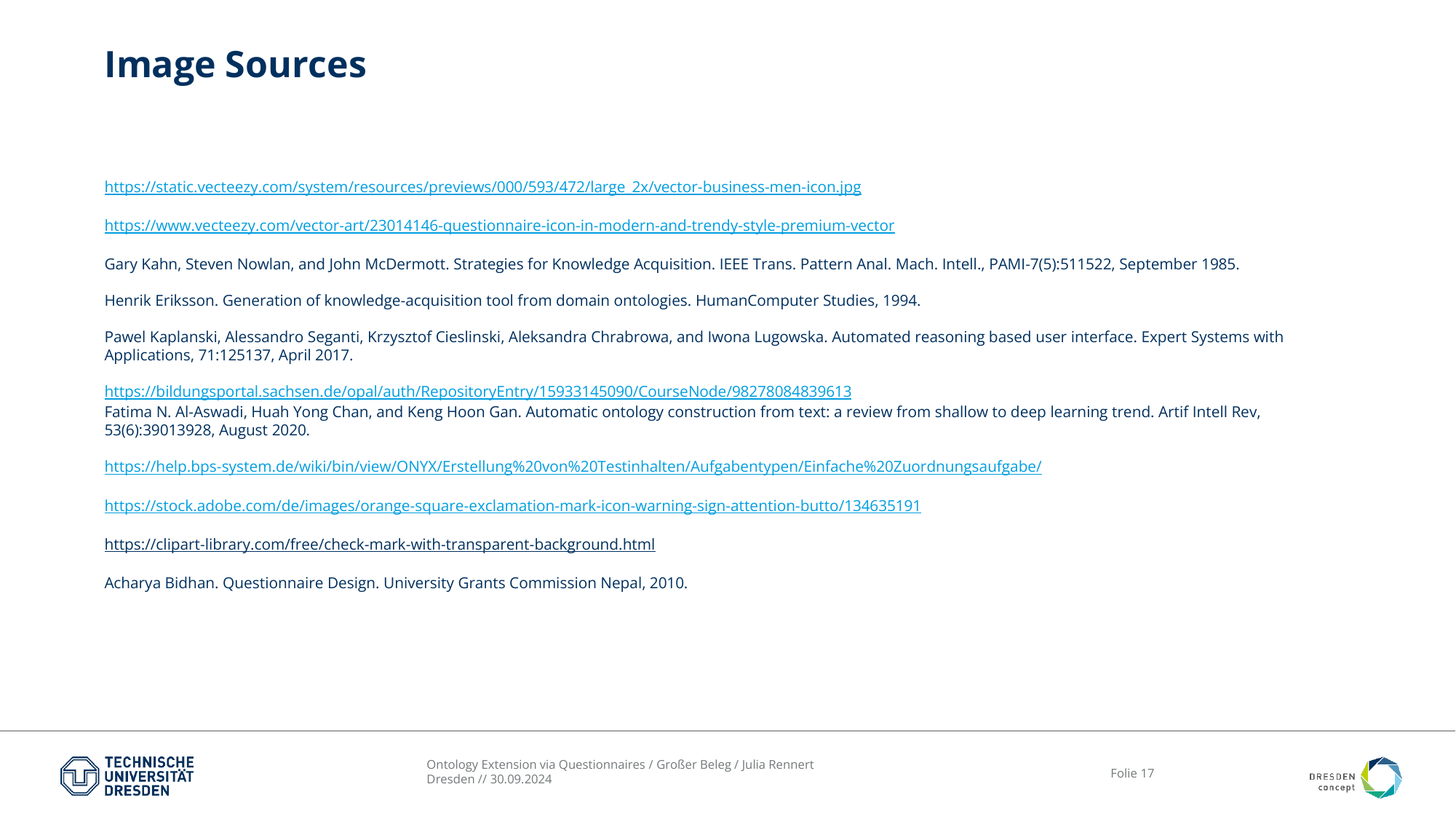

# Image Sources
https://static.vecteezy.com/system/resources/previews/000/593/472/large_2x/vector-business-men-icon.jpg
https://www.vecteezy.com/vector-art/23014146-questionnaire-icon-in-modern-and-trendy-style-premium-vector
Gary Kahn, Steven Nowlan, and John McDermott. Strategies for Knowledge Acquisition. IEEE Trans. Pattern Anal. Mach. Intell., PAMI-7(5):511522, September 1985.
Henrik Eriksson. Generation of knowledge-acquisition tool from domain ontologies. HumanComputer Studies, 1994.
Pawel Kaplanski, Alessandro Seganti, Krzysztof Cieslinski, Aleksandra Chrabrowa, and Iwona Lugowska. Automated reasoning based user interface. Expert Systems with Applications, 71:125137, April 2017.
https://bildungsportal.sachsen.de/opal/auth/RepositoryEntry/15933145090/CourseNode/98278084839613
Fatima N. Al-Aswadi, Huah Yong Chan, and Keng Hoon Gan. Automatic ontology construction from text: a review from shallow to deep learning trend. Artif Intell Rev, 53(6):39013928, August 2020.
https://help.bps-system.de/wiki/bin/view/ONYX/Erstellung%20von%20Testinhalten/Aufgabentypen/Einfache%20Zuordnungsaufgabe/
https://stock.adobe.com/de/images/orange-square-exclamation-mark-icon-warning-sign-attention-butto/134635191
https://clipart-library.com/free/check-mark-with-transparent-background.html
Acharya Bidhan. Questionnaire Design. University Grants Commission Nepal, 2010.